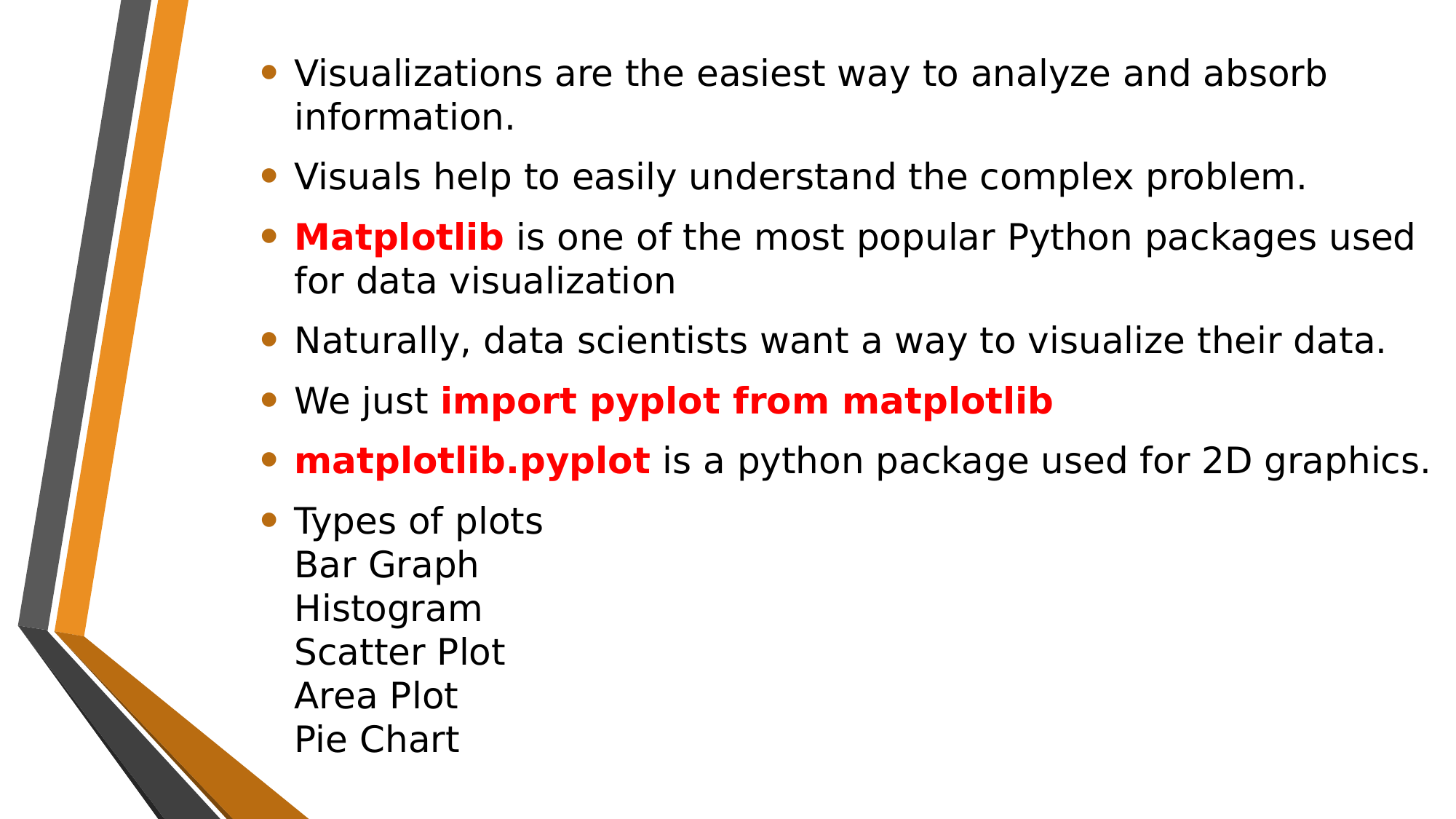

Visualizations are the easiest way to analyze and absorb information.
Visuals help to easily understand the complex problem.
Matplotlib is one of the most popular Python packages used for data visualization
Naturally, data scientists want a way to visualize their data.
We just import pyplot from matplotlib
matplotlib.pyplot is a python package used for 2D graphics.
Types of plots
Bar Graph
Histogram
Scatter Plot
Area Plot
Pie Chart